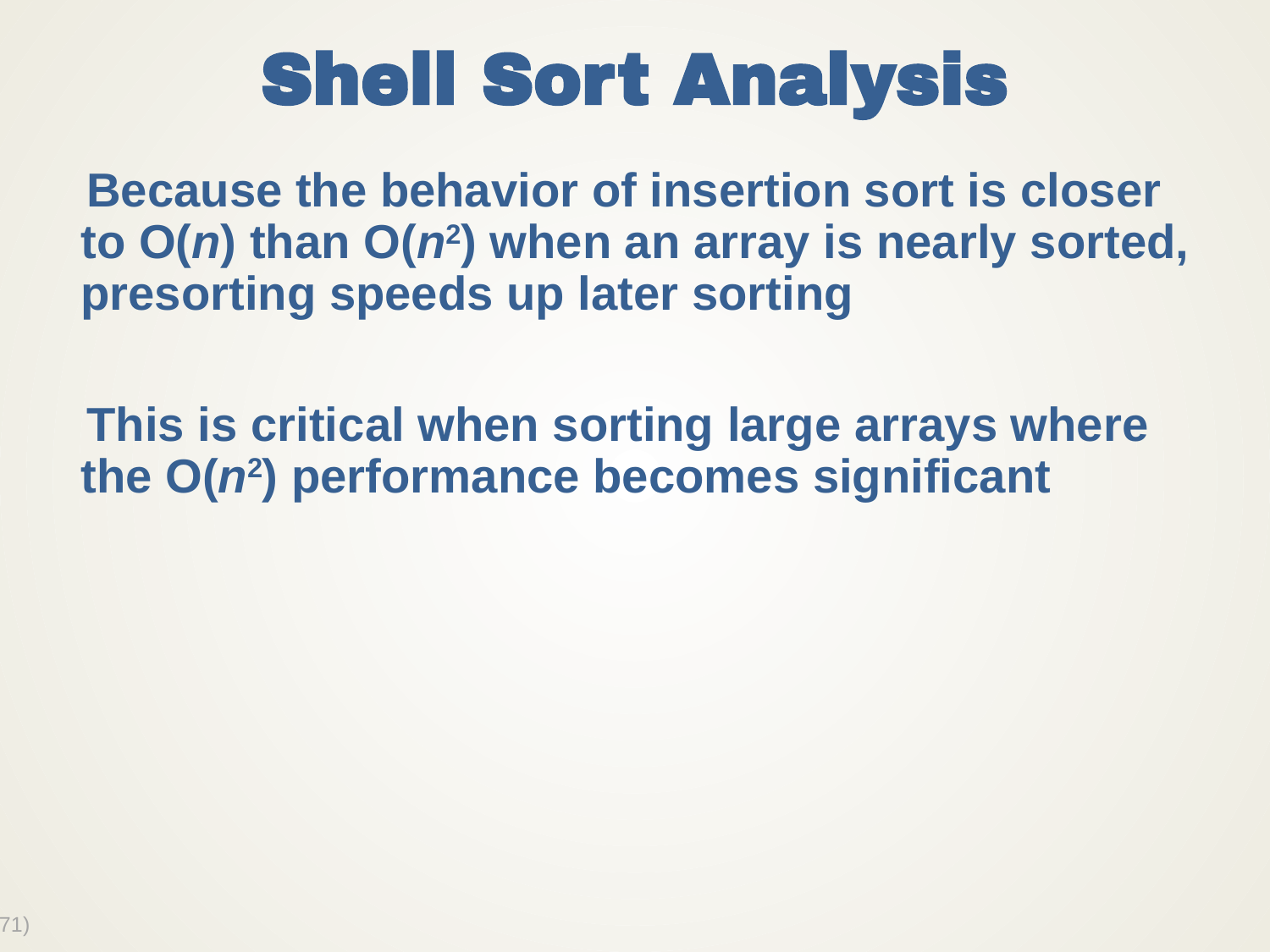

# Shell Sort Analysis
Because the behavior of insertion sort is closer to O(n) than O(n2) when an array is nearly sorted, presorting speeds up later sorting

This is critical when sorting large arrays where the O(n2) performance becomes significant